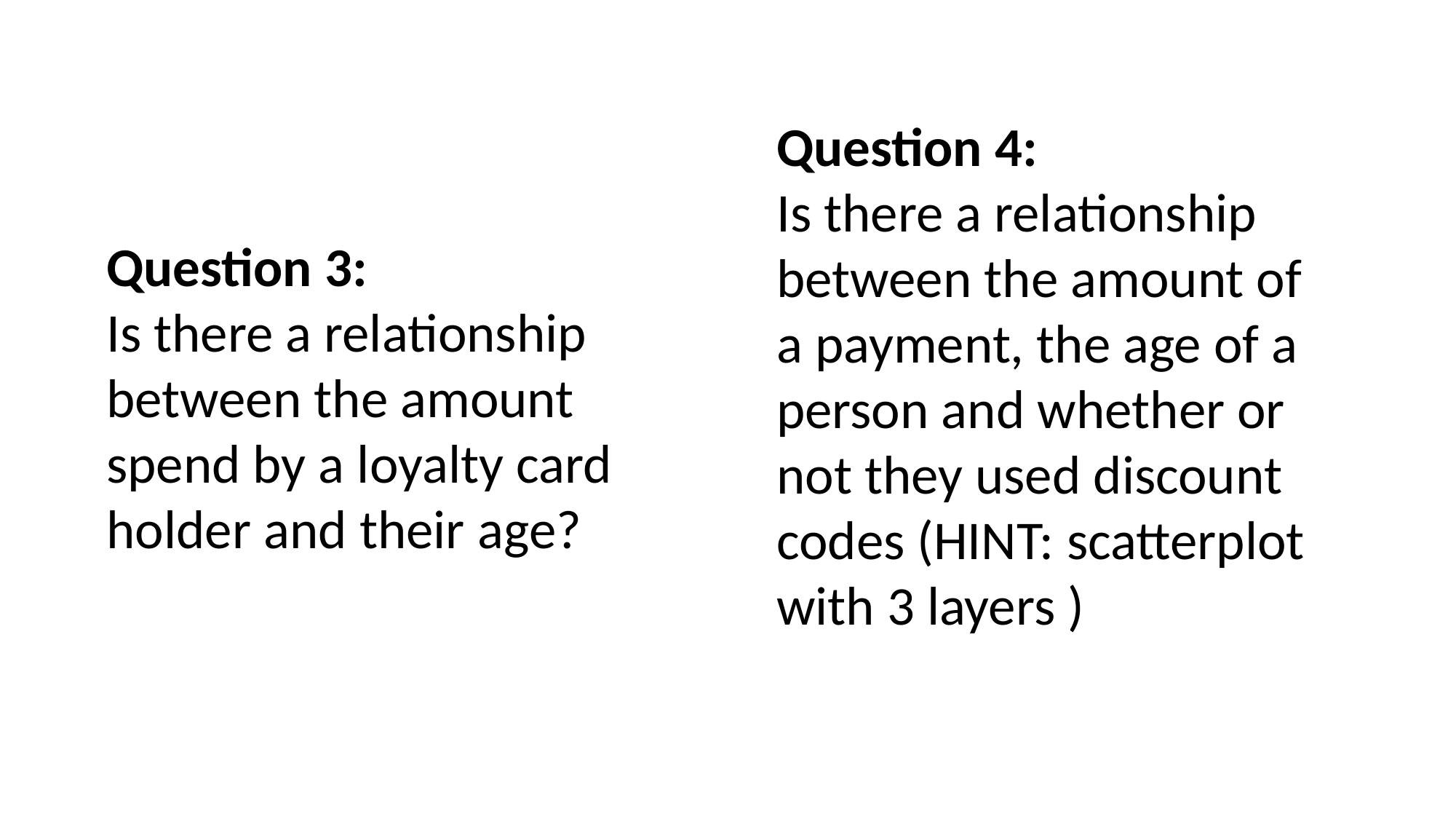

Question 4:
Is there a relationship between the amount of a payment, the age of a person and whether or not they used discount codes (HINT: scatterplot with 3 layers )
Question 3:
Is there a relationship between the amount spend by a loyalty card holder and their age?